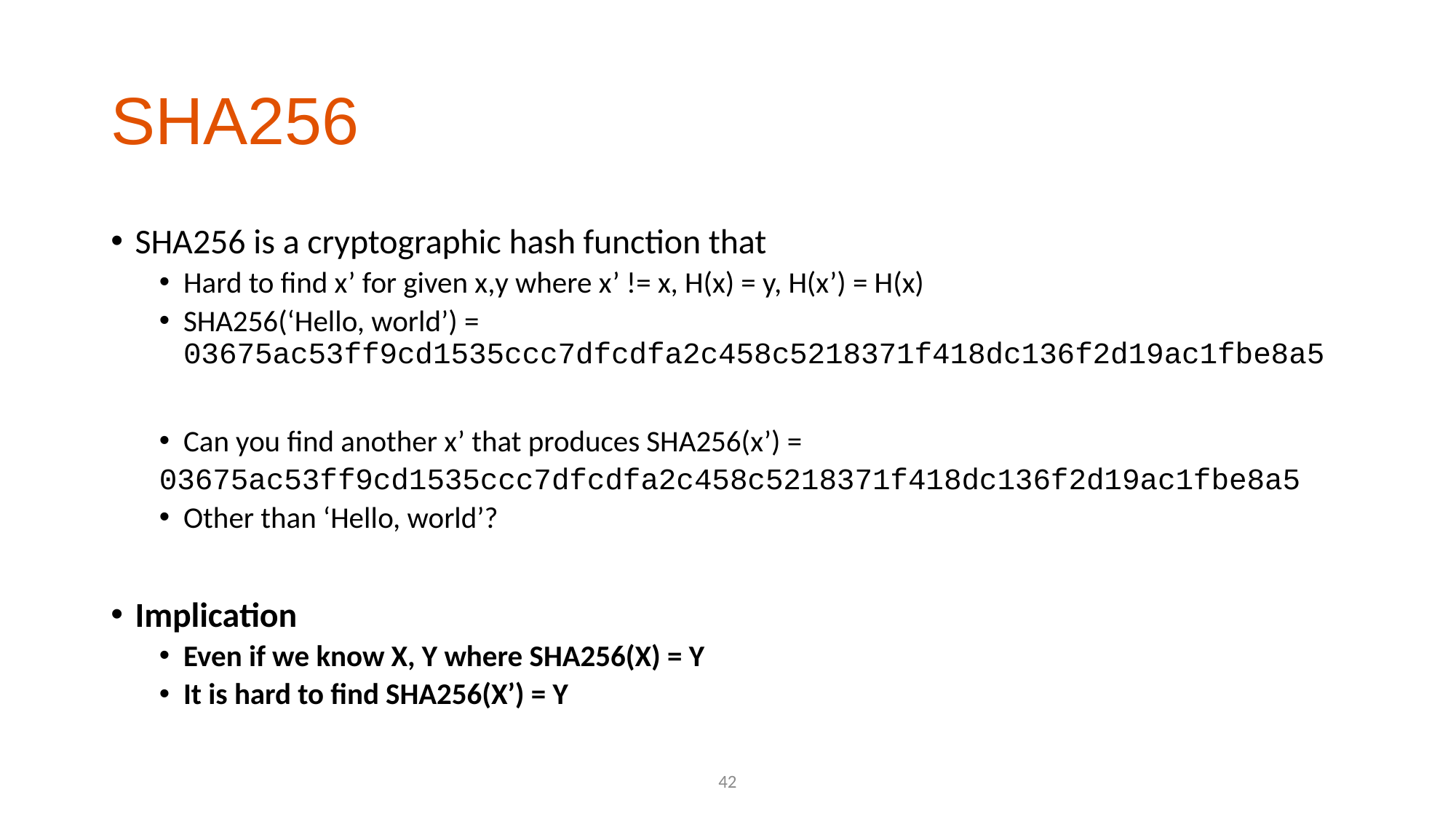

# SHA256
SHA256 is a cryptographic hash function that
Hard to find x’ for given x,y where x’ != x, H(x) = y, H(x’) = H(x)
SHA256(‘Hello, world’) = 03675ac53ff9cd1535ccc7dfcdfa2c458c5218371f418dc136f2d19ac1fbe8a5

Can you find another x’ that produces SHA256(x’) =
03675ac53ff9cd1535ccc7dfcdfa2c458c5218371f418dc136f2d19ac1fbe8a5
Other than ‘Hello, world’?

Implication
Even if we know X, Y where SHA256(X) = Y
It is hard to find SHA256(X’) = Y
42